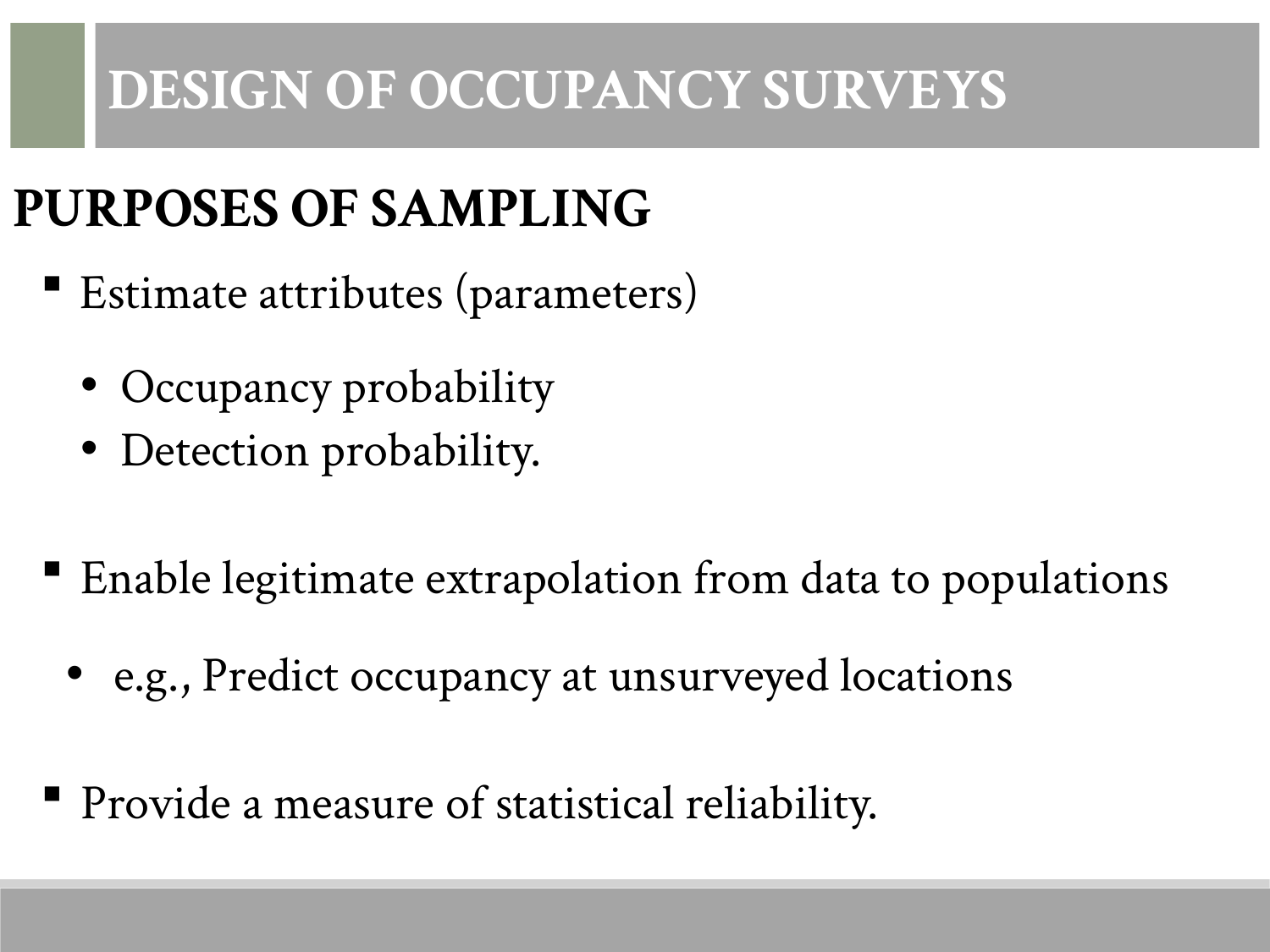

Design of Occupancy Surveys
Purposes of Sampling
Estimate attributes (parameters)

Occupancy probability
Detection probability.

Enable legitimate extrapolation from data to populations

e.g., Predict occupancy at unsurveyed locations

Provide a measure of statistical reliability.